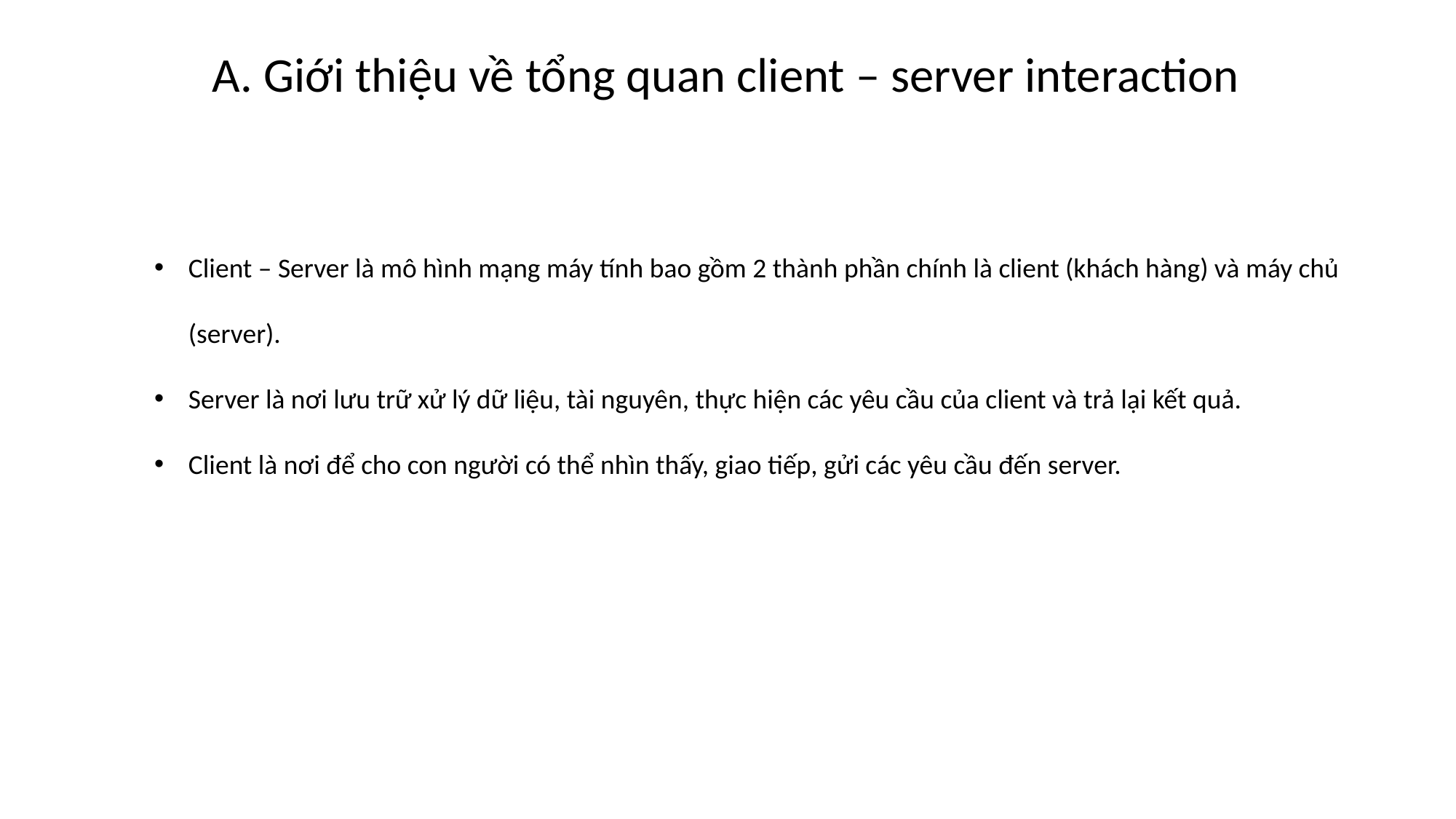

Giới thiệu về tổng quan client – server interaction
Client – Server là mô hình mạng máy tính bao gồm 2 thành phần chính là client (khách hàng) và máy chủ (server).
Server là nơi lưu trữ xử lý dữ liệu, tài nguyên, thực hiện các yêu cầu của client và trả lại kết quả.
Client là nơi để cho con người có thể nhìn thấy, giao tiếp, gửi các yêu cầu đến server.